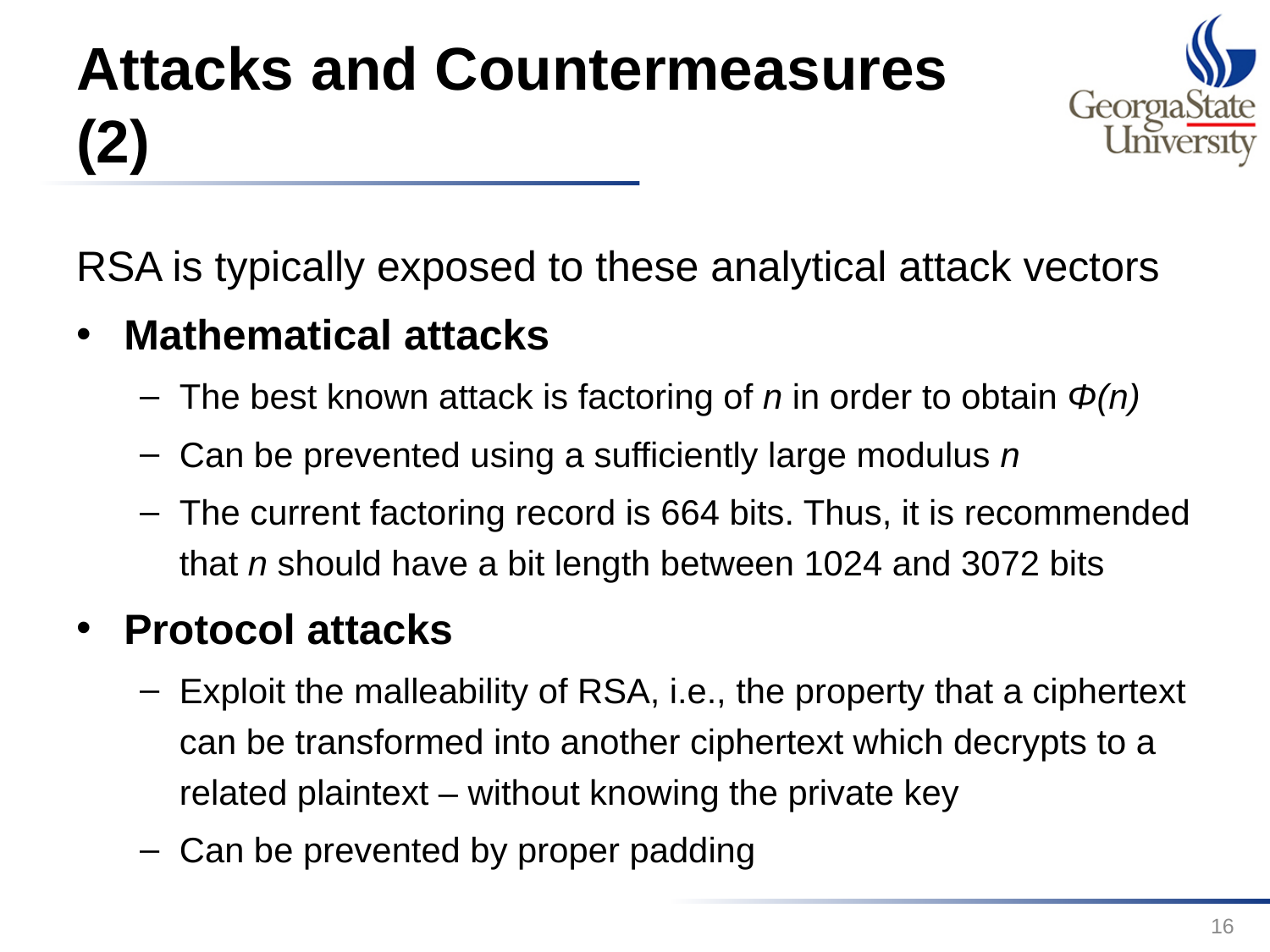

# Attacks and Countermeasures (2)
RSA is typically exposed to these analytical attack vectors
Mathematical attacks
The best known attack is factoring of n in order to obtain Φ(n)
Can be prevented using a sufficiently large modulus n
The current factoring record is 664 bits. Thus, it is recommended that n should have a bit length between 1024 and 3072 bits
Protocol attacks
Exploit the malleability of RSA, i.e., the property that a ciphertext can be transformed into another ciphertext which decrypts to a related plaintext – without knowing the private key
Can be prevented by proper padding

16